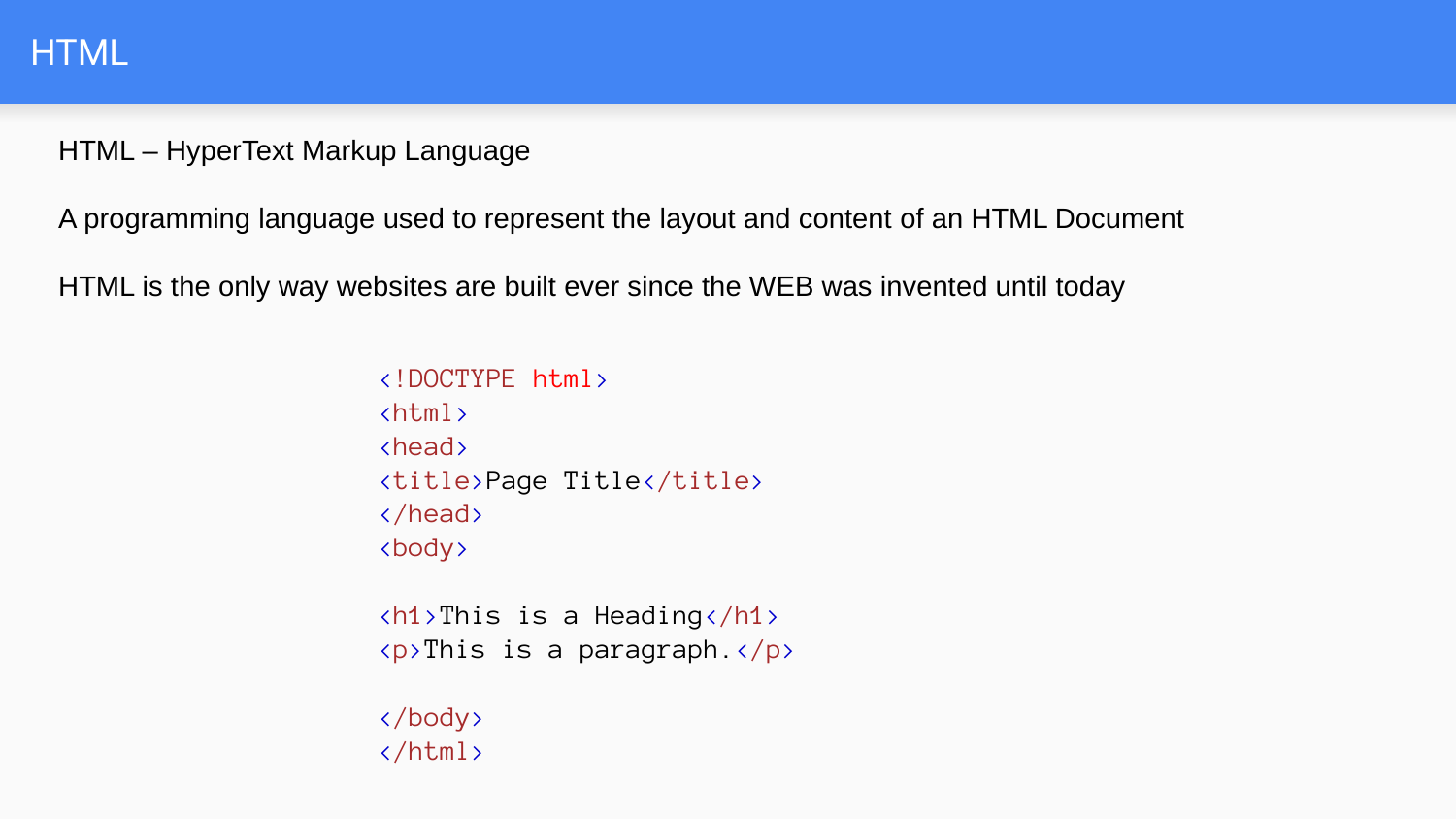

# HTML
HTML – HyperText Markup Language

A programming language used to represent the layout and content of an HTML Document

HTML is the only way websites are built ever since the WEB was invented until today
<!DOCTYPE html>
<html>
<head>
<title>Page Title</title>
</head>
<body>
<h1>This is a Heading</h1>
<p>This is a paragraph.</p>
</body>
</html>